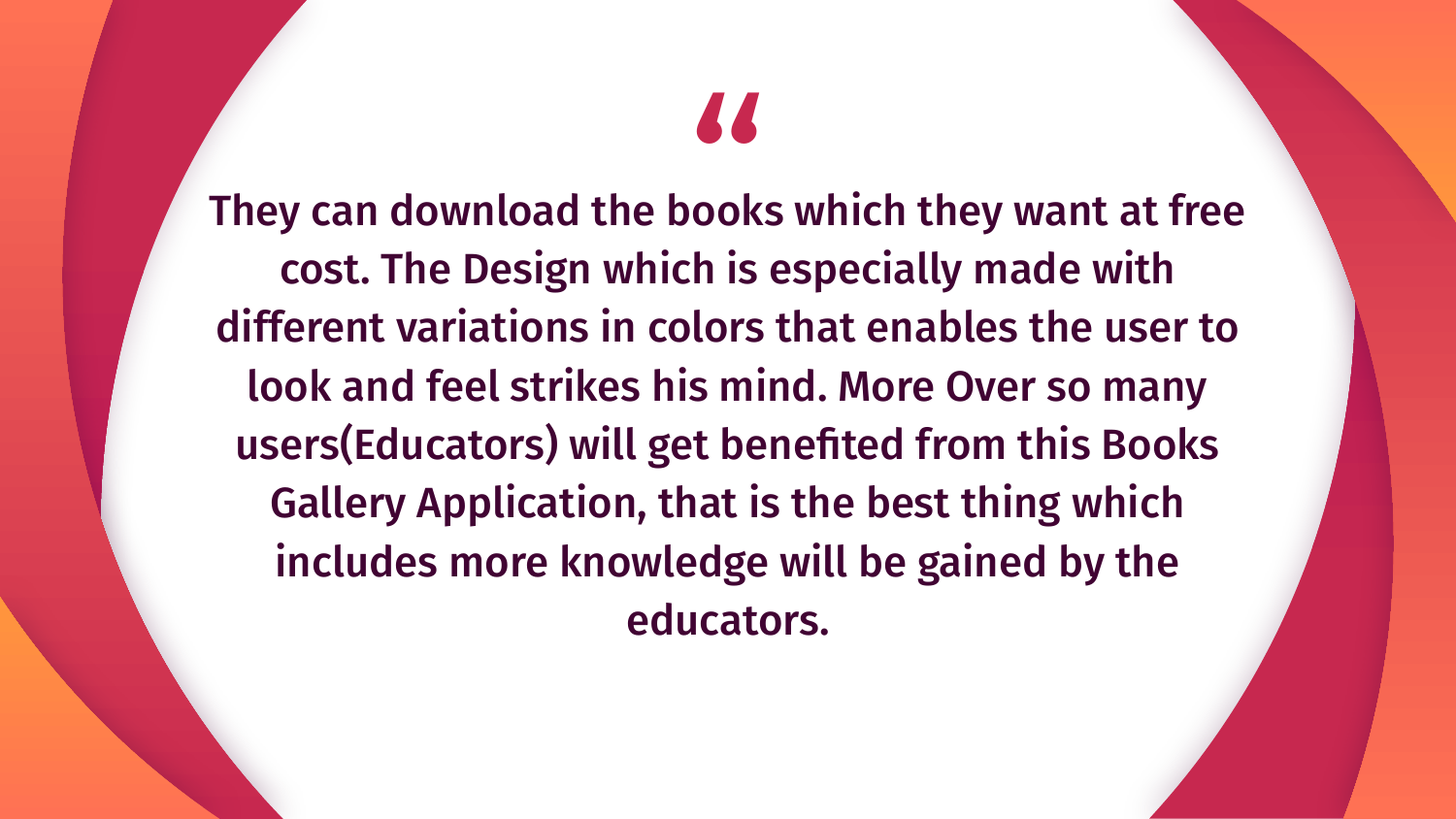

They can download the books which they want at free cost. The Design which is especially made with different variations in colors that enables the user to look and feel strikes his mind. More Over so many users(Educators) will get benefited from this Books Gallery Application, that is the best thing which includes more knowledge will be gained by the educators.
21